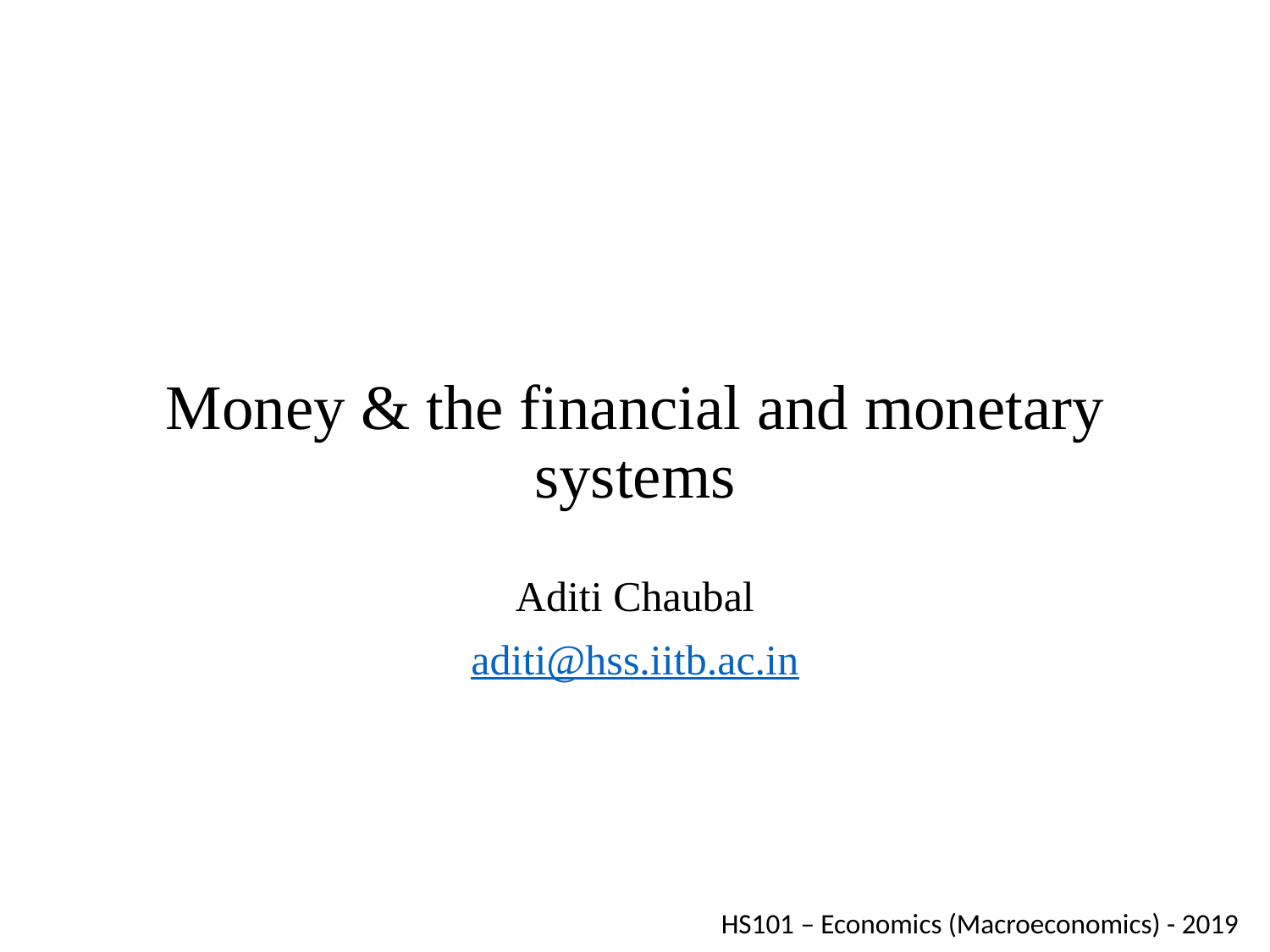

# Money & the financial and monetary systems

Aditi Chaubal
aditi@hss.iitb.ac.in

HS101 – Economics (Macroeconomics) - 2019